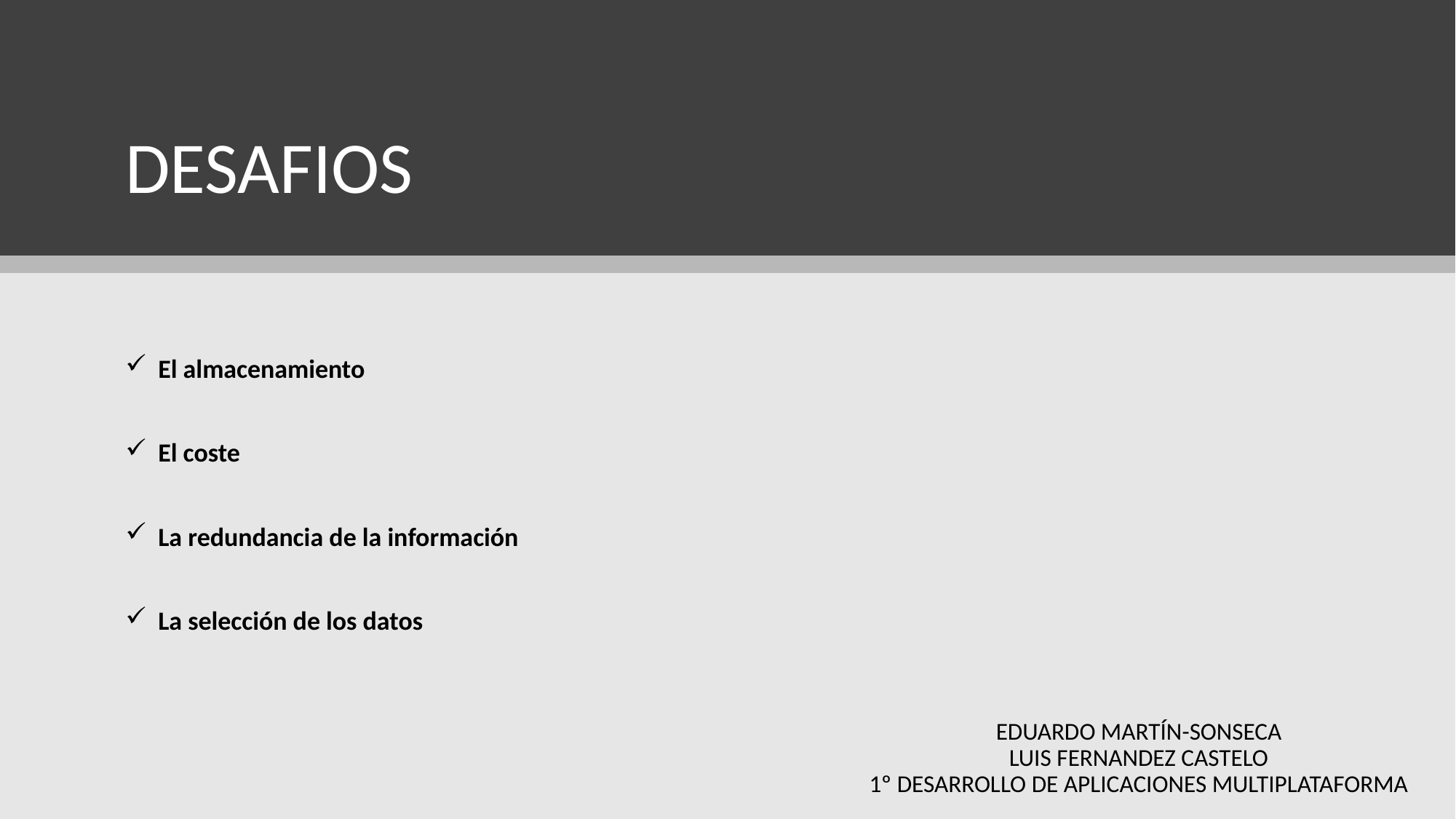

# DESAFIOS

El almacenamiento

El coste

La redundancia de la información

La selección de los datos
EDUARDO MARTÍN-SONSECA
LUIS FERNANDEZ CASTELO
1º DESARROLLO DE APLICACIONES MULTIPLATAFORMA